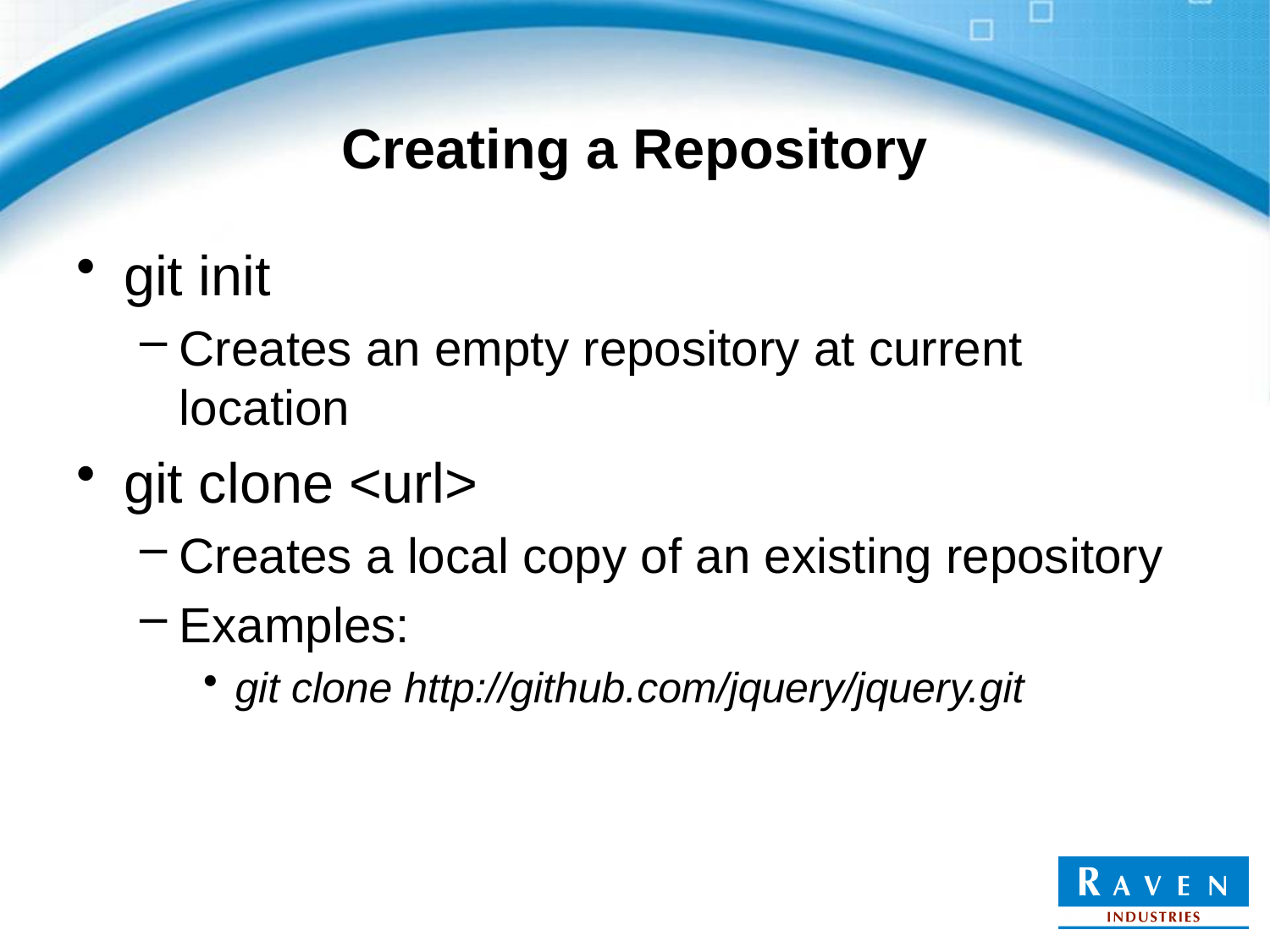

# Creating a Repository
git init
Creates an empty repository at current location
git clone <url>
Creates a local copy of an existing repository
Examples:
git clone http://github.com/jquery/jquery.git